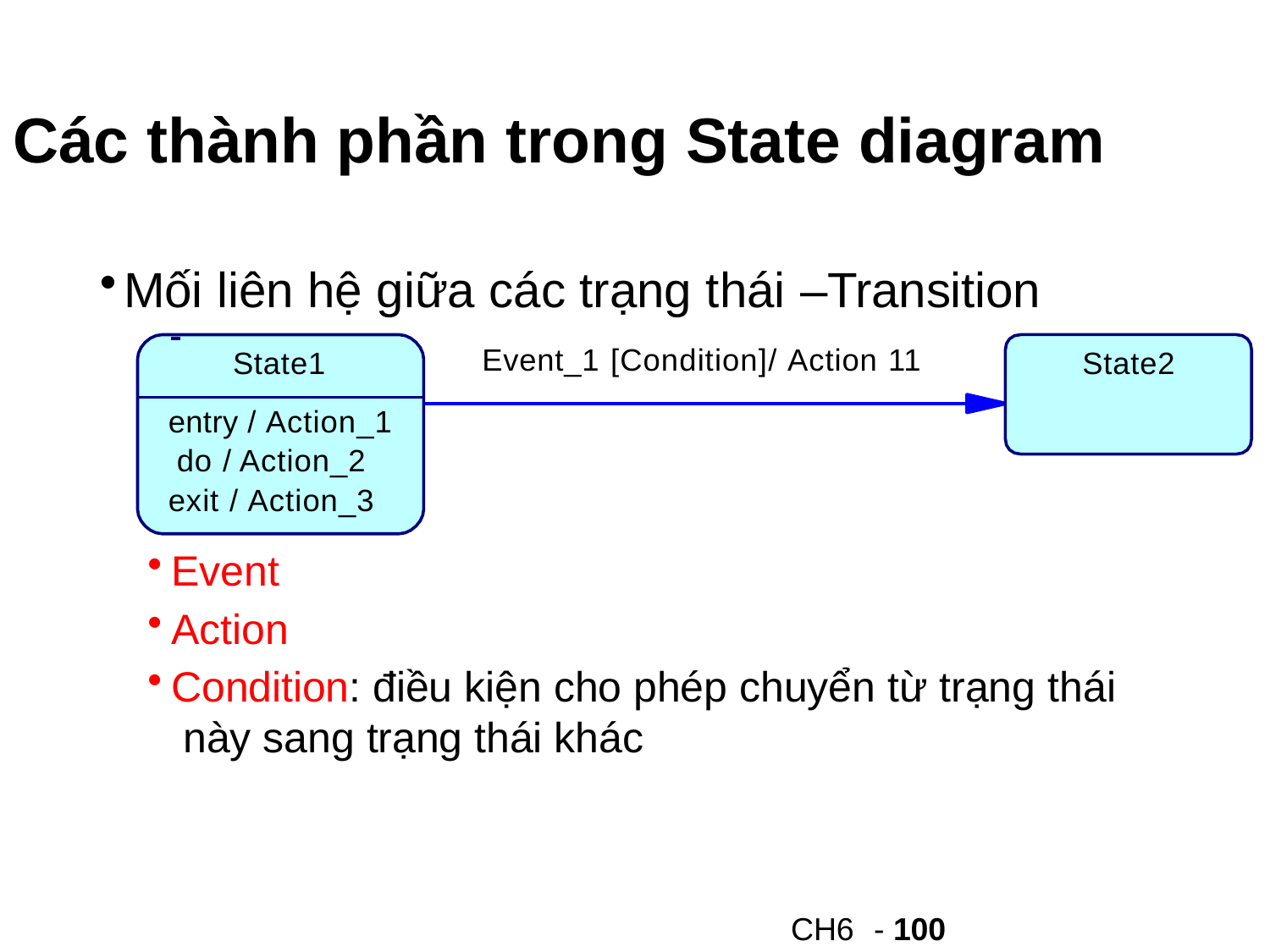

# Các thành phần trong State diagram
Mối liên hệ giữa các trạng thái –Transition

Event_1 [Condition]/ Action 11
State1
State2
entry / Action_1  do / Action_2  exit / Action_3
Event
Action
Condition: điều kiện cho phép chuyển từ trạng thái  này sang trạng thái khác

CH6	- 100